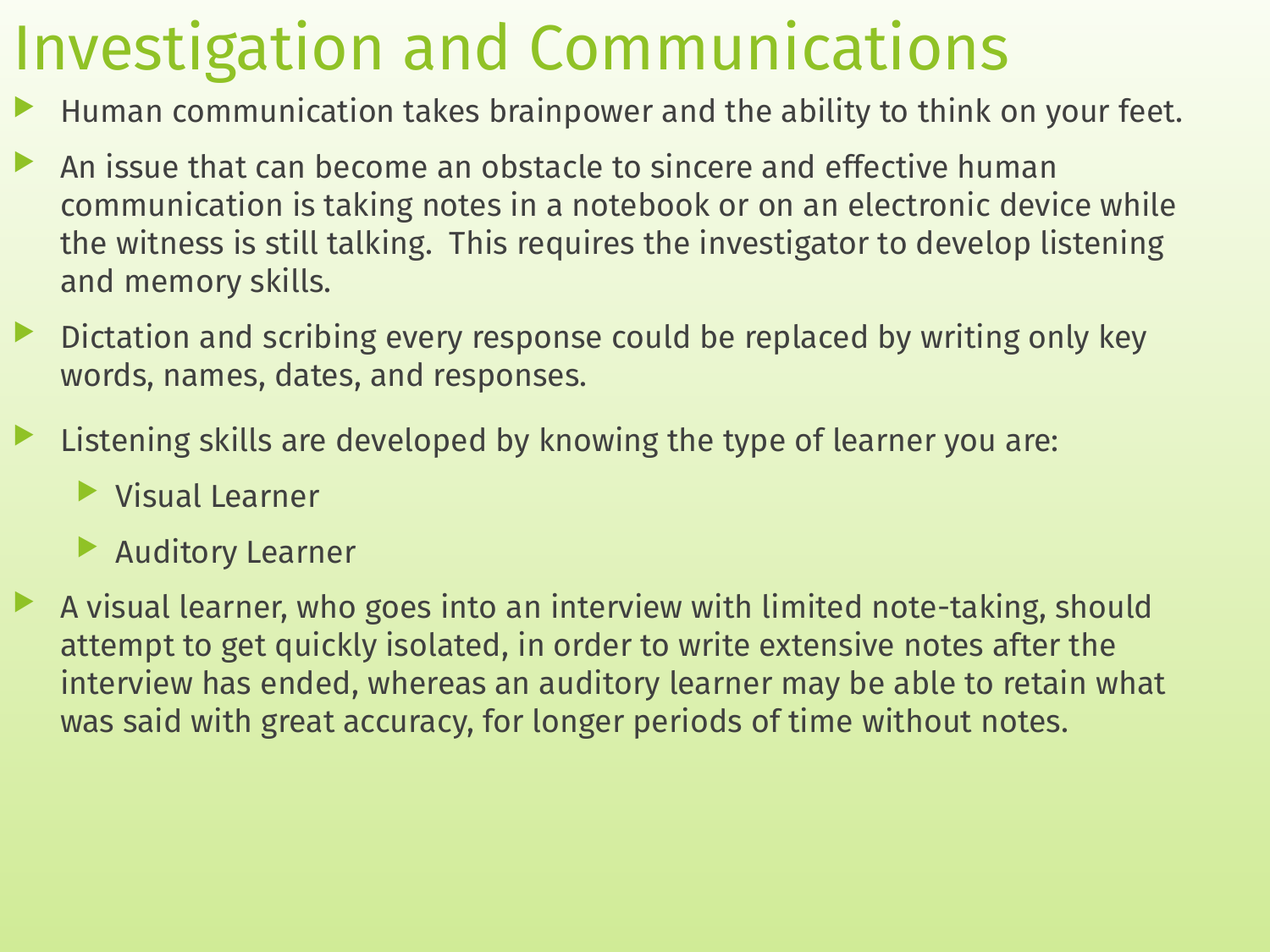

# Investigation and Communications
Human communication takes brainpower and the ability to think on your feet.
An issue that can become an obstacle to sincere and effective human communication is taking notes in a notebook or on an electronic device while the witness is still talking.  This requires the investigator to develop listening and memory skills.
Dictation and scribing every response could be replaced by writing only key words, names, dates, and responses.

Listening skills are developed by knowing the type of learner you are:
Visual Learner
Auditory Learner
A visual learner, who goes into an interview with limited note-taking, should attempt to get quickly isolated, in order to write extensive notes after the interview has ended, whereas an auditory learner may be able to retain what was said with great accuracy, for longer periods of time without notes.

7